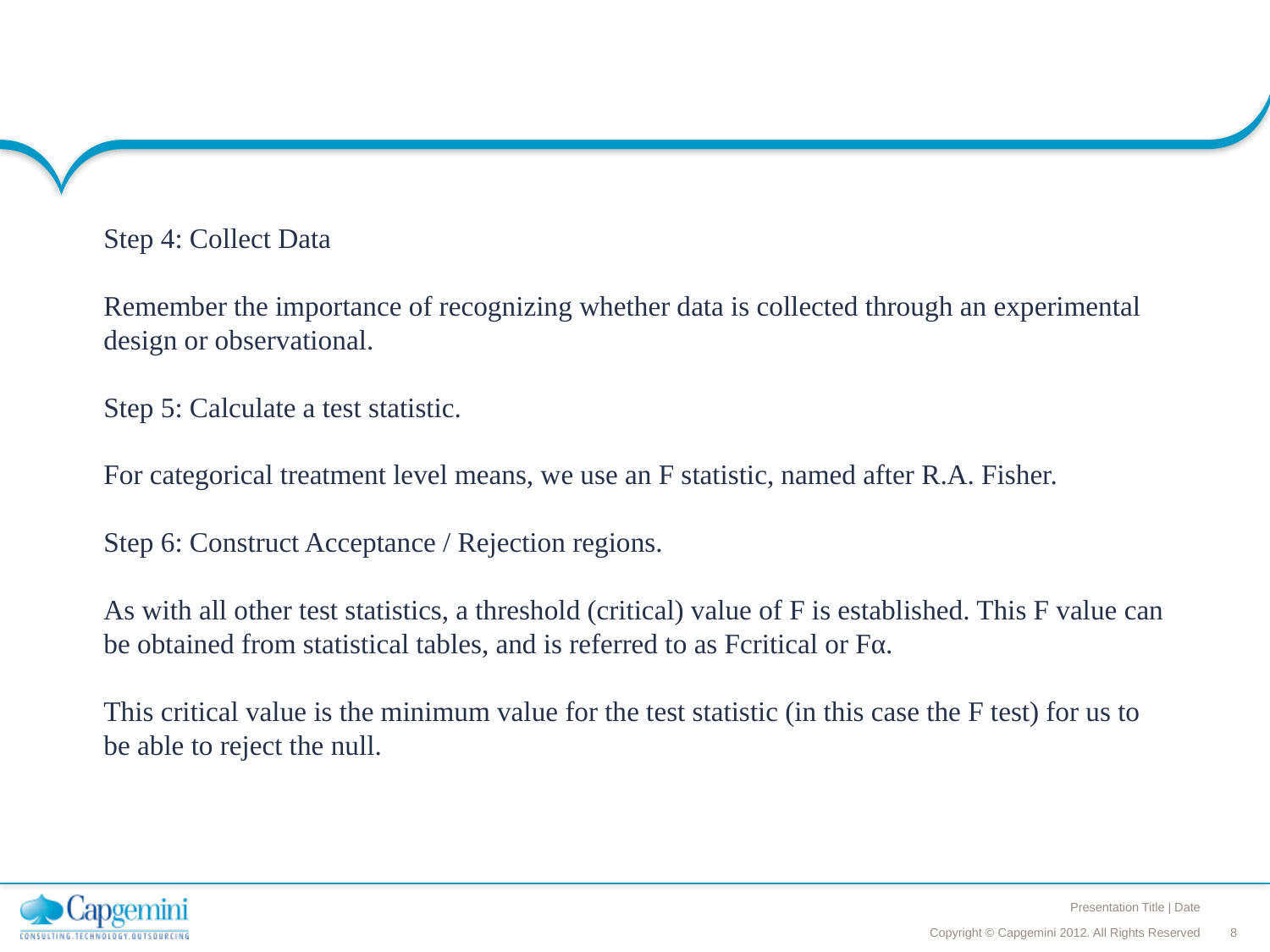

#
Step 4: Collect Data

Remember the importance of recognizing whether data is collected through an experimental design or observational.

Step 5: Calculate a test statistic.

For categorical treatment level means, we use an F statistic, named after R.A. Fisher.

Step 6: Construct Acceptance / Rejection regions.

As with all other test statistics, a threshold (critical) value of F is established. This F value can be obtained from statistical tables, and is referred to as Fcritical or Fα.

This critical value is the minimum value for the test statistic (in this case the F test) for us to be able to reject the null.